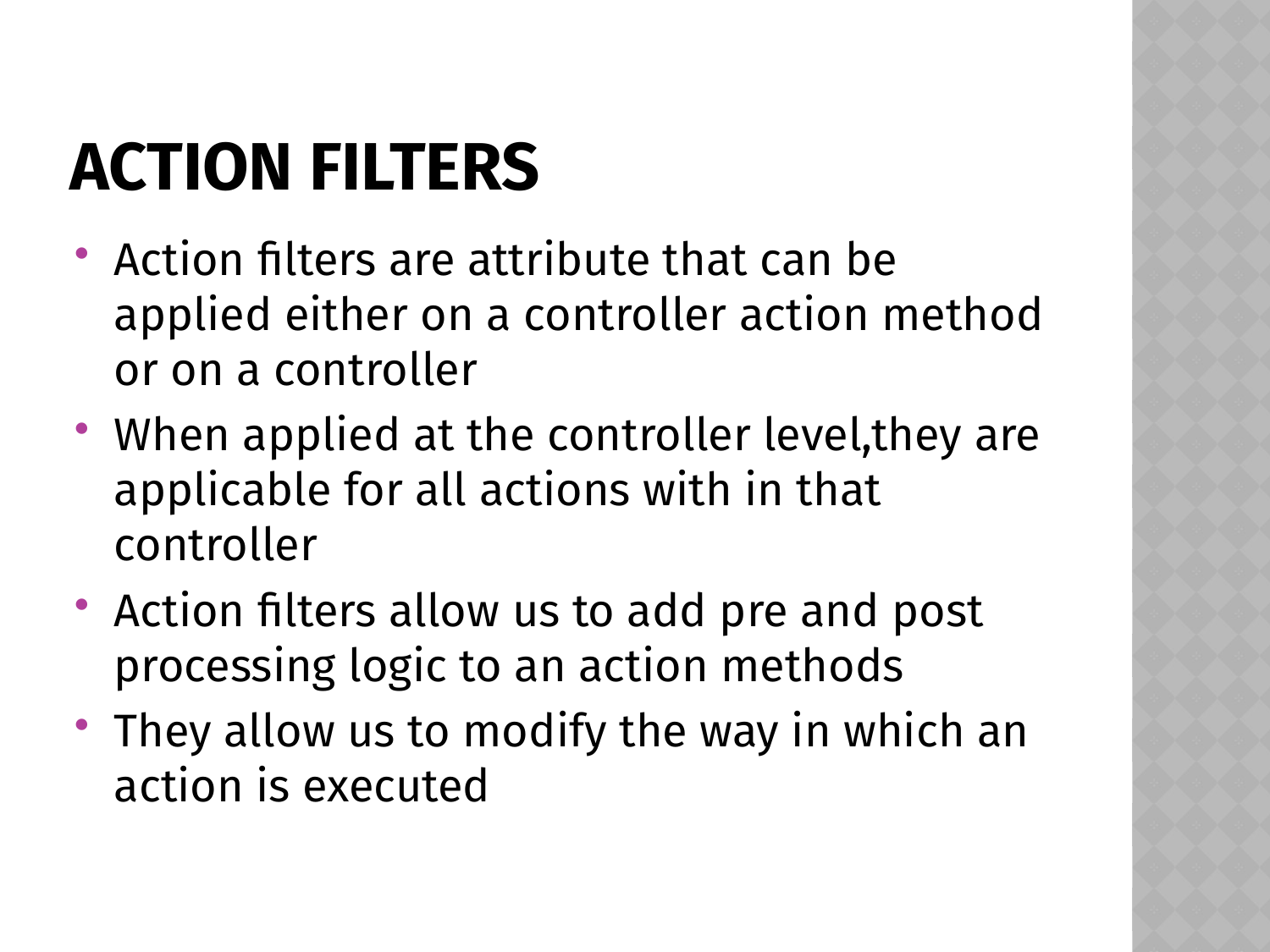

# Action filters
Action filters are attribute that can be applied either on a controller action method or on a controller
When applied at the controller level,they are applicable for all actions with in that controller
Action filters allow us to add pre and post processing logic to an action methods
They allow us to modify the way in which an action is executed